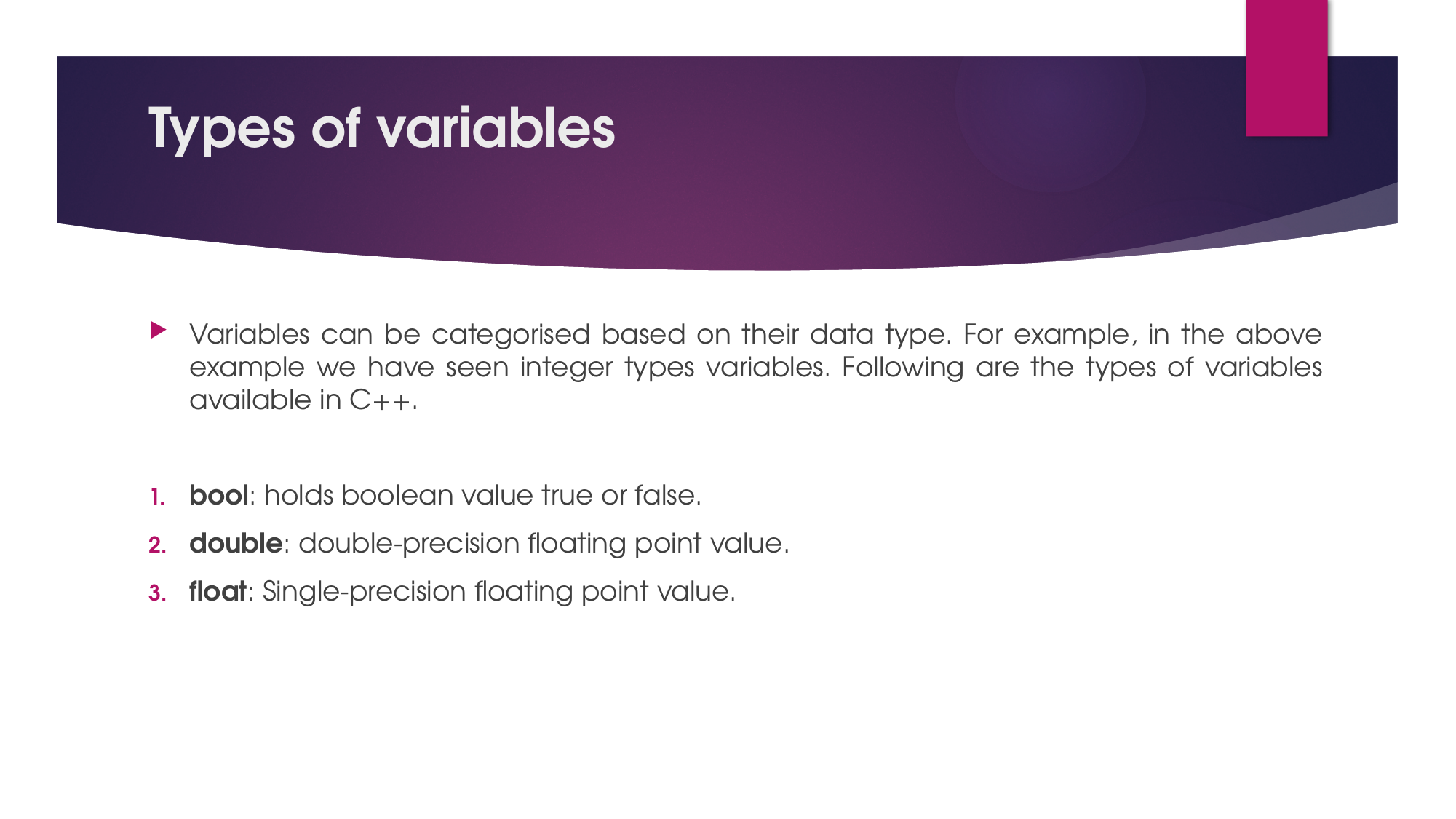

# Types of variables
Variables can be categorised based on their data type. For example, in the above example we have seen integer types variables. Following are the types of variables available in C++.

bool: holds boolean value true or false.
double: double-precision floating point value.
float: Single-precision floating point value.